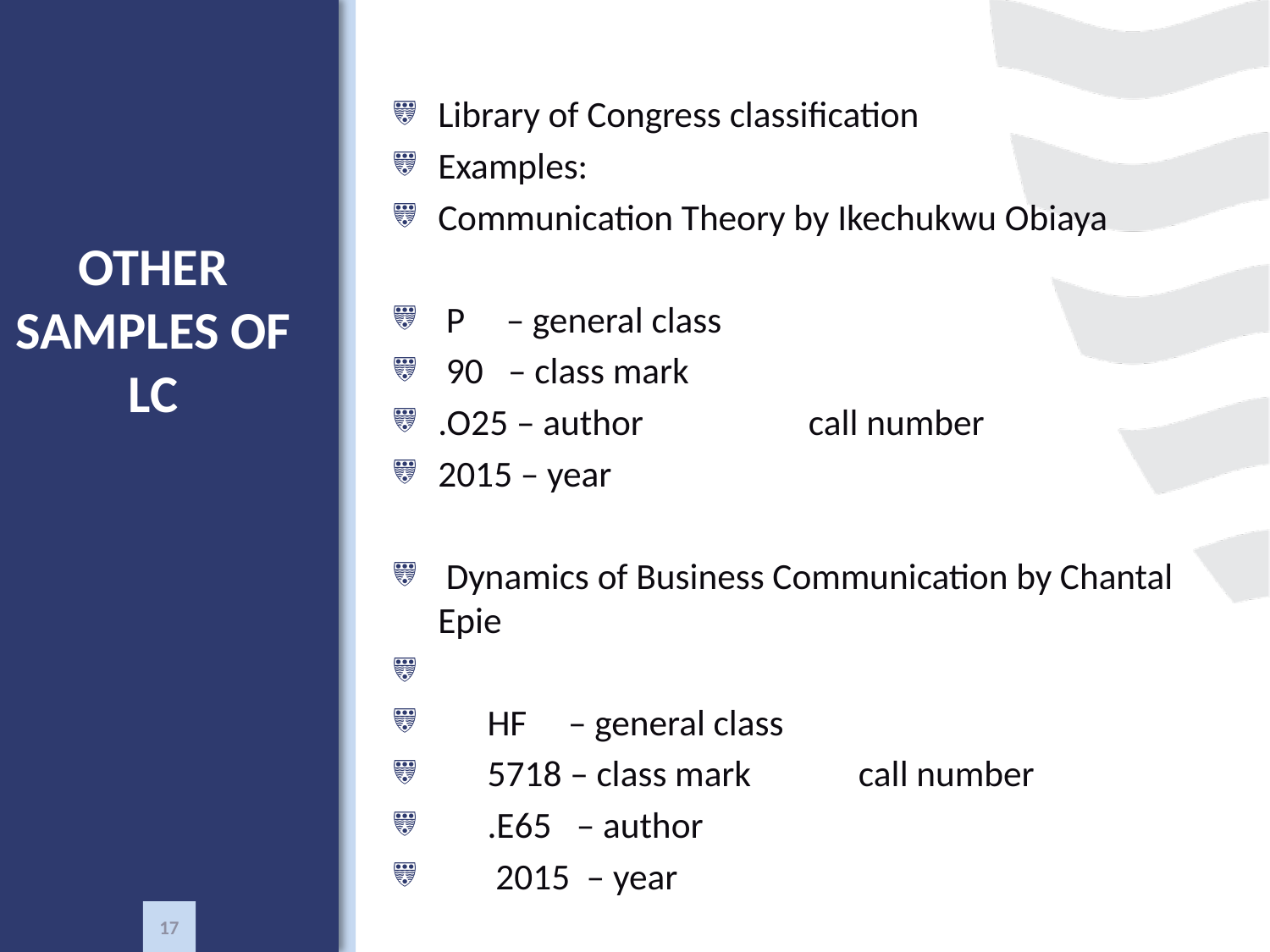

# OTHER SAMPLES OF LC
Library of Congress classification
Examples:
Communication Theory by Ikechukwu Obiaya

 P     – general class
 90   – class mark
.O25 – author                    call number
2015 – year

 Dynamics of Business Communication by Chantal Epie

      HF     – general class
      5718 – class mark             call number
      .E65   – author
       2015  – year

17